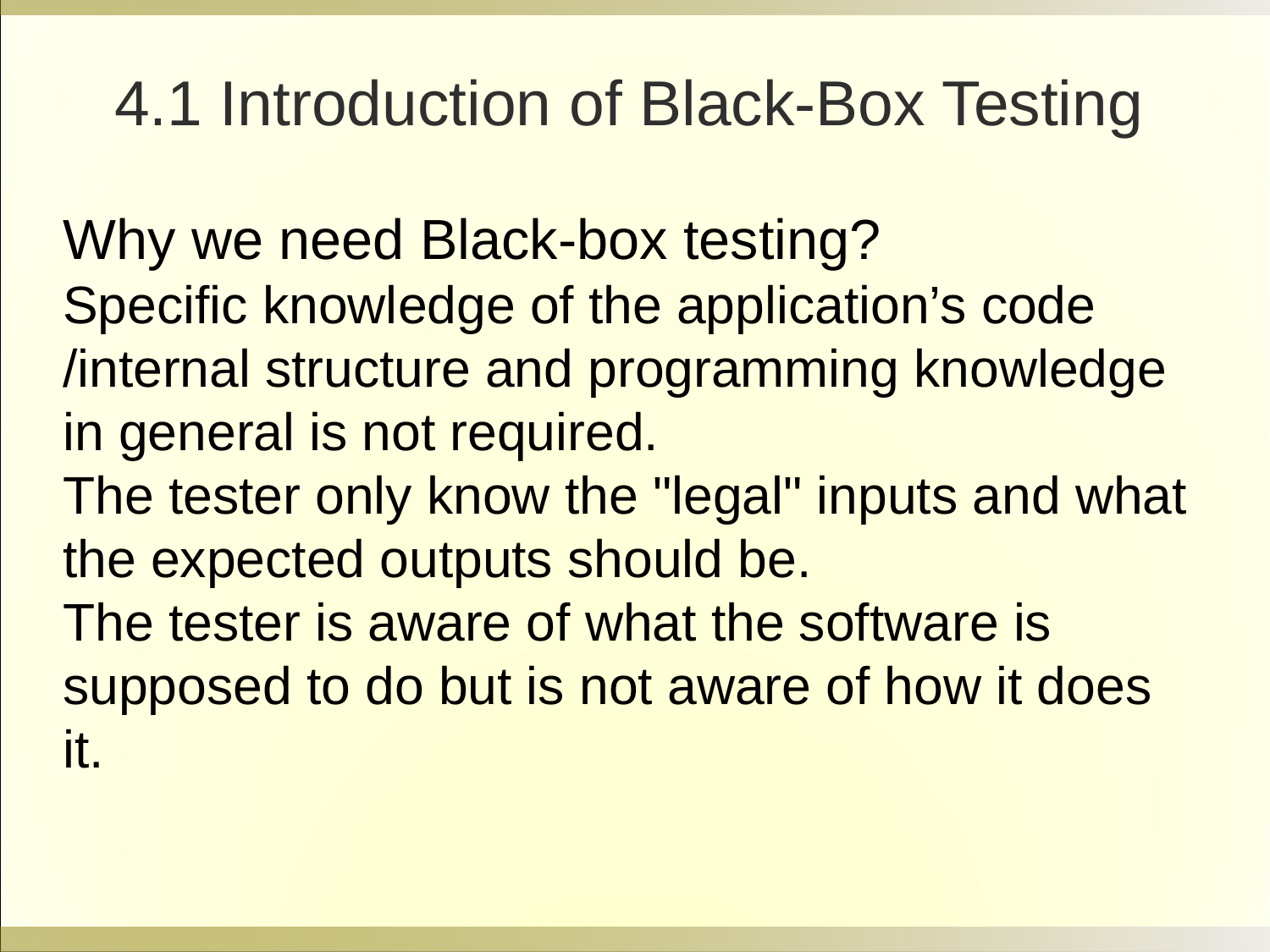

4.1 Introduction of Black-Box Testing
Why we need Black-box testing?
Specific knowledge of the application’s code /internal structure and programming knowledge in general is not required.
The tester only know the "legal" inputs and what the expected outputs should be.
The tester is aware of what the software is supposed to do but is not aware of how it does it.